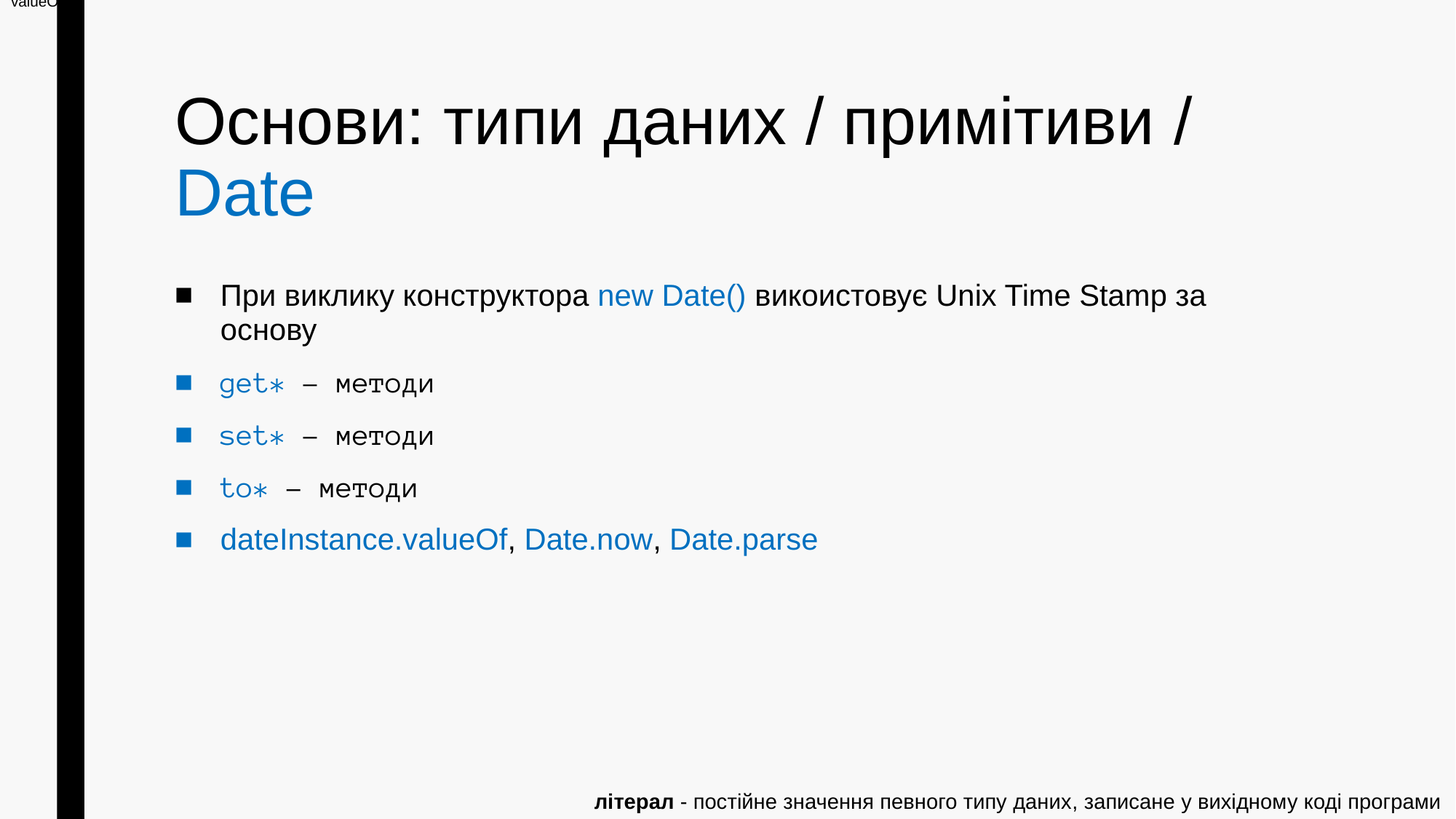

valueOf
# Основи: типи даних / примітиви / Date
При виклику конструктора new Date() викоистовує Unix Time Stamp за основу
get* – методи
set* - методи
to* - методи
dateInstance.valueOf, Date.now, Date.parse

літерал - постійне значення певного типу даних, записане у вихідному коді програми